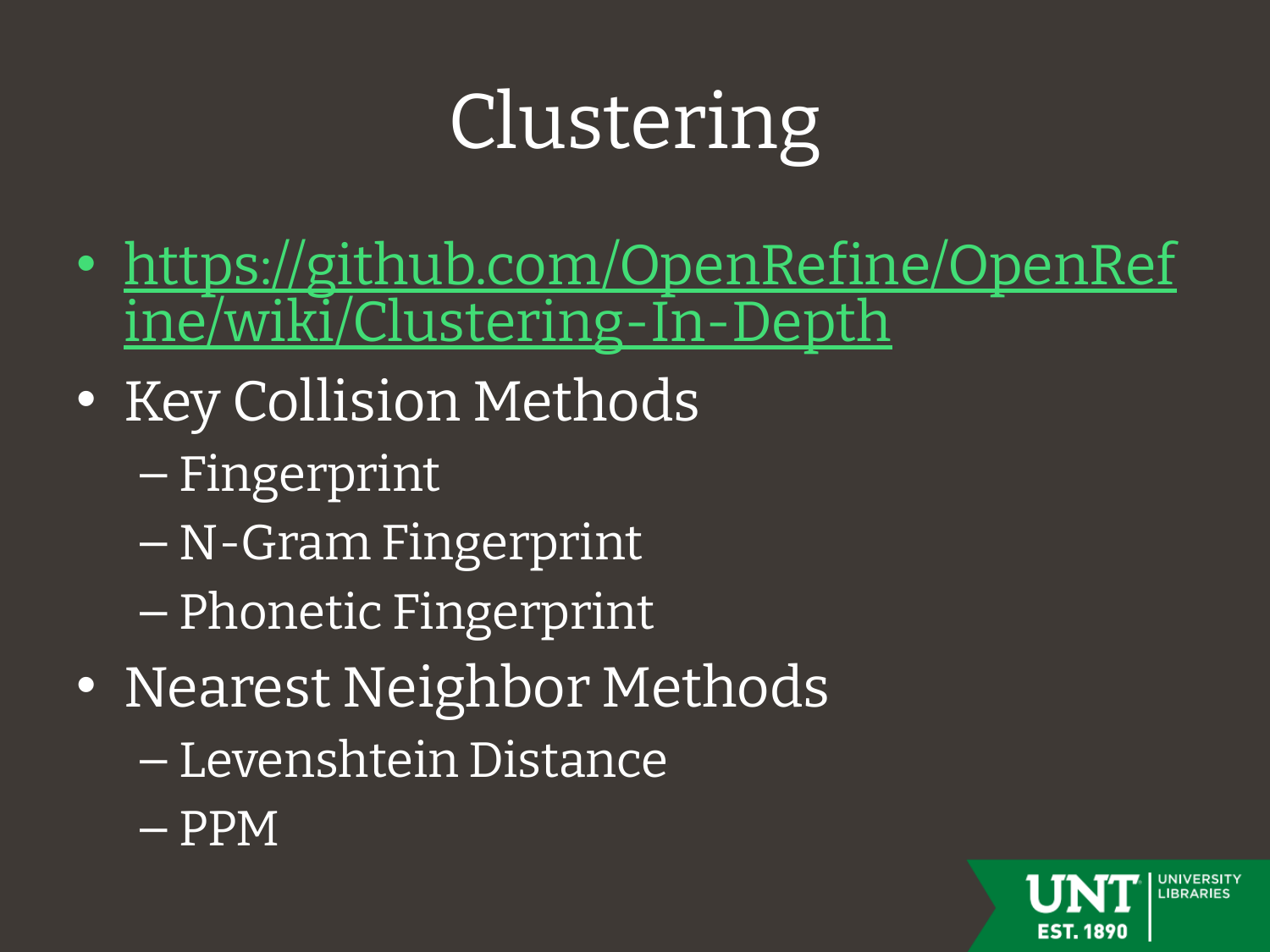

# Clustering
https://github.com/OpenRefine/OpenRefine/wiki/Clustering-In-Depth
Key Collision Methods
Fingerprint
N-Gram Fingerprint
Phonetic Fingerprint
Nearest Neighbor Methods
Levenshtein Distance
PPM